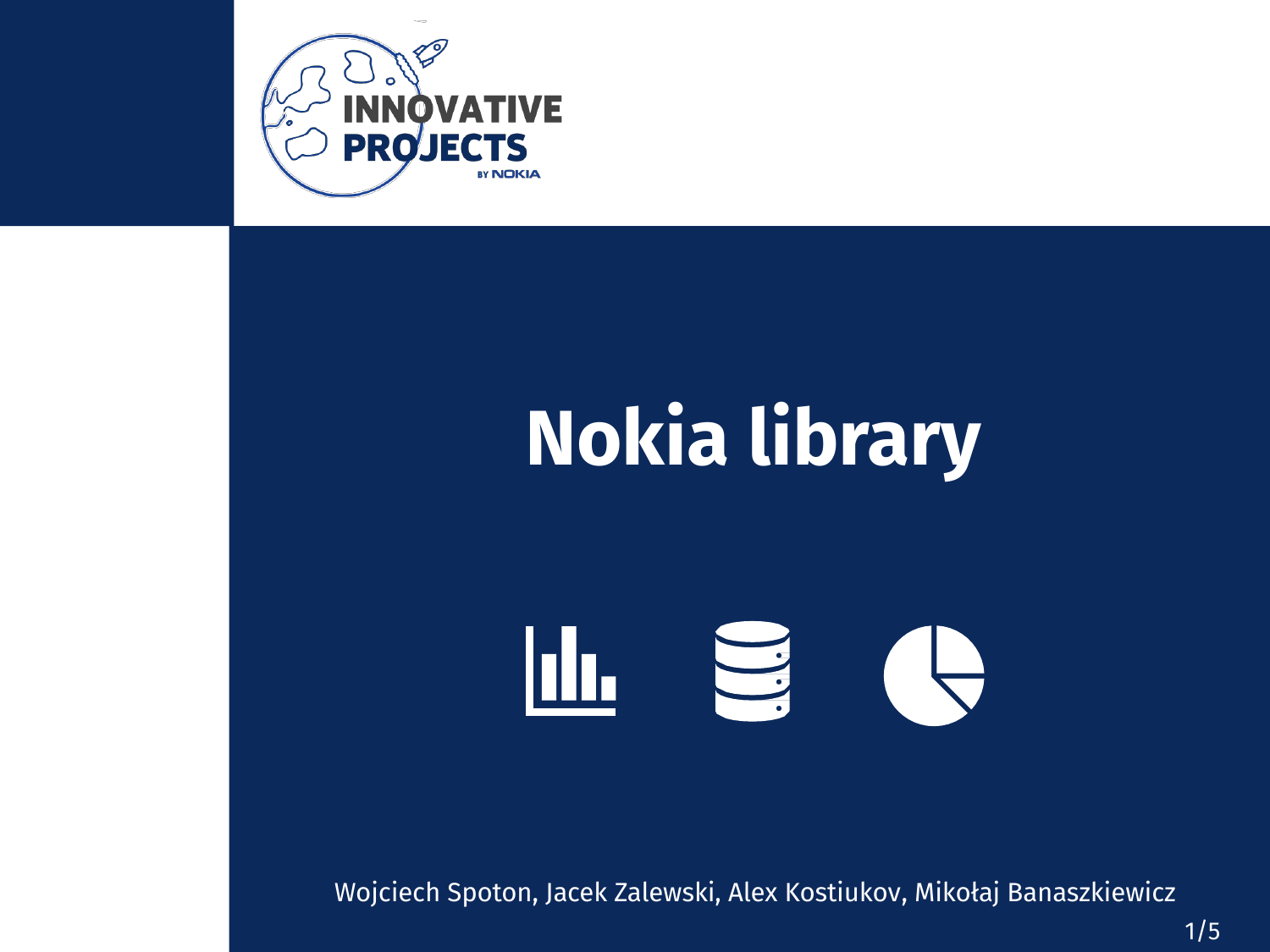

# Nokia library

Wojciech Spoton, Jacek Zalewski, Alex Kostiukov, Mikołaj Banaszkiewicz
1/5